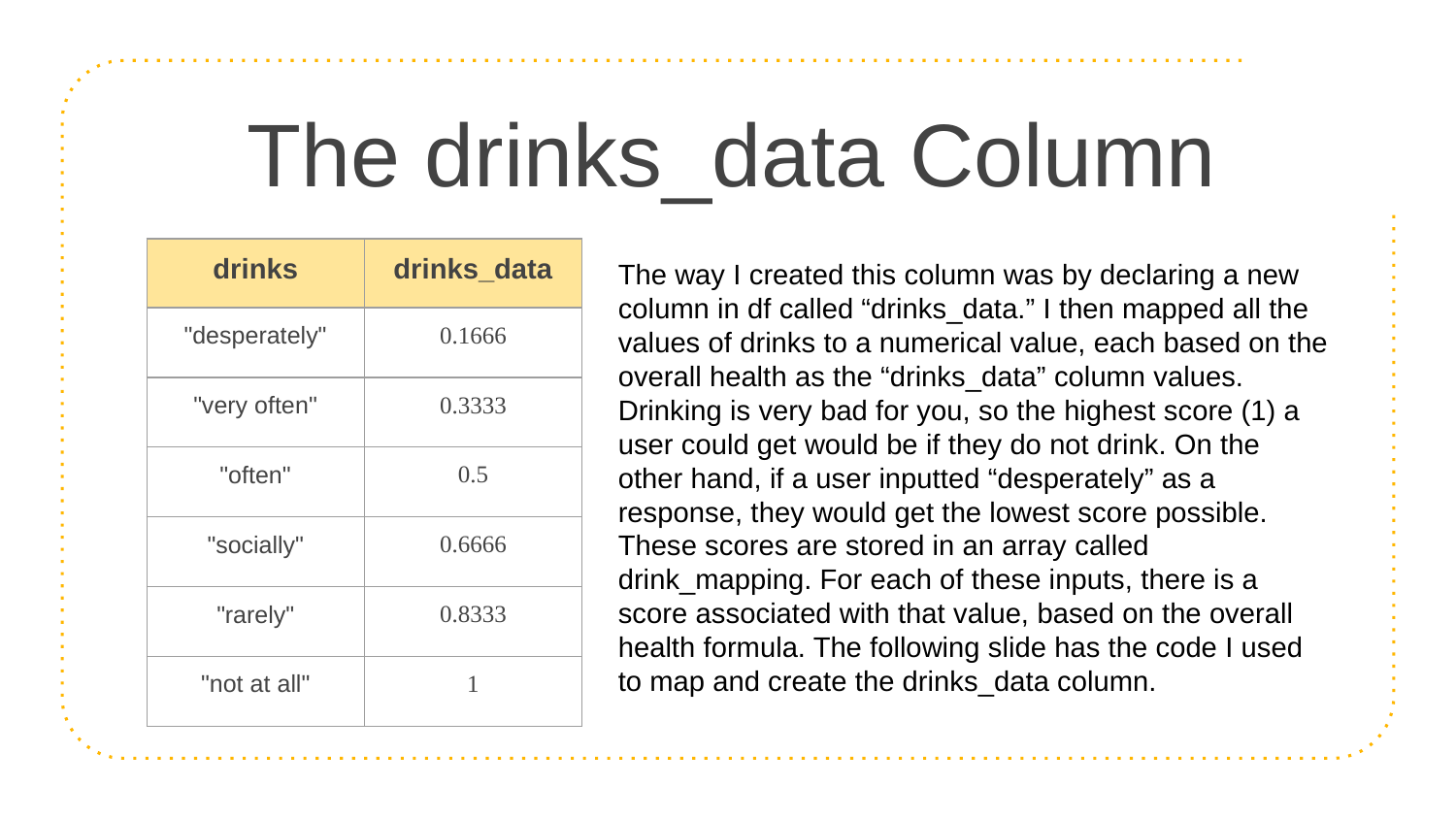

# The drinks_data Column
| drinks | drinks\_data |
| --- | --- |
| "desperately" | 0.1666 |
| "very often" | 0.3333 |
| "often" | 0.5 |
| "socially" | 0.6666 |
| "rarely" | 0.8333 |
| "not at all" | 1 |
The way I created this column was by declaring a new column in df called “drinks_data.” I then mapped all the values of drinks to a numerical value, each based on the overall health as the “drinks_data” column values.
Drinking is very bad for you, so the highest score (1) a user could get would be if they do not drink. On the other hand, if a user inputted “desperately” as a response, they would get the lowest score possible. These scores are stored in an array called drink_mapping. For each of these inputs, there is a score associated with that value, based on the overall health formula. The following slide has the code I used to map and create the drinks_data column.